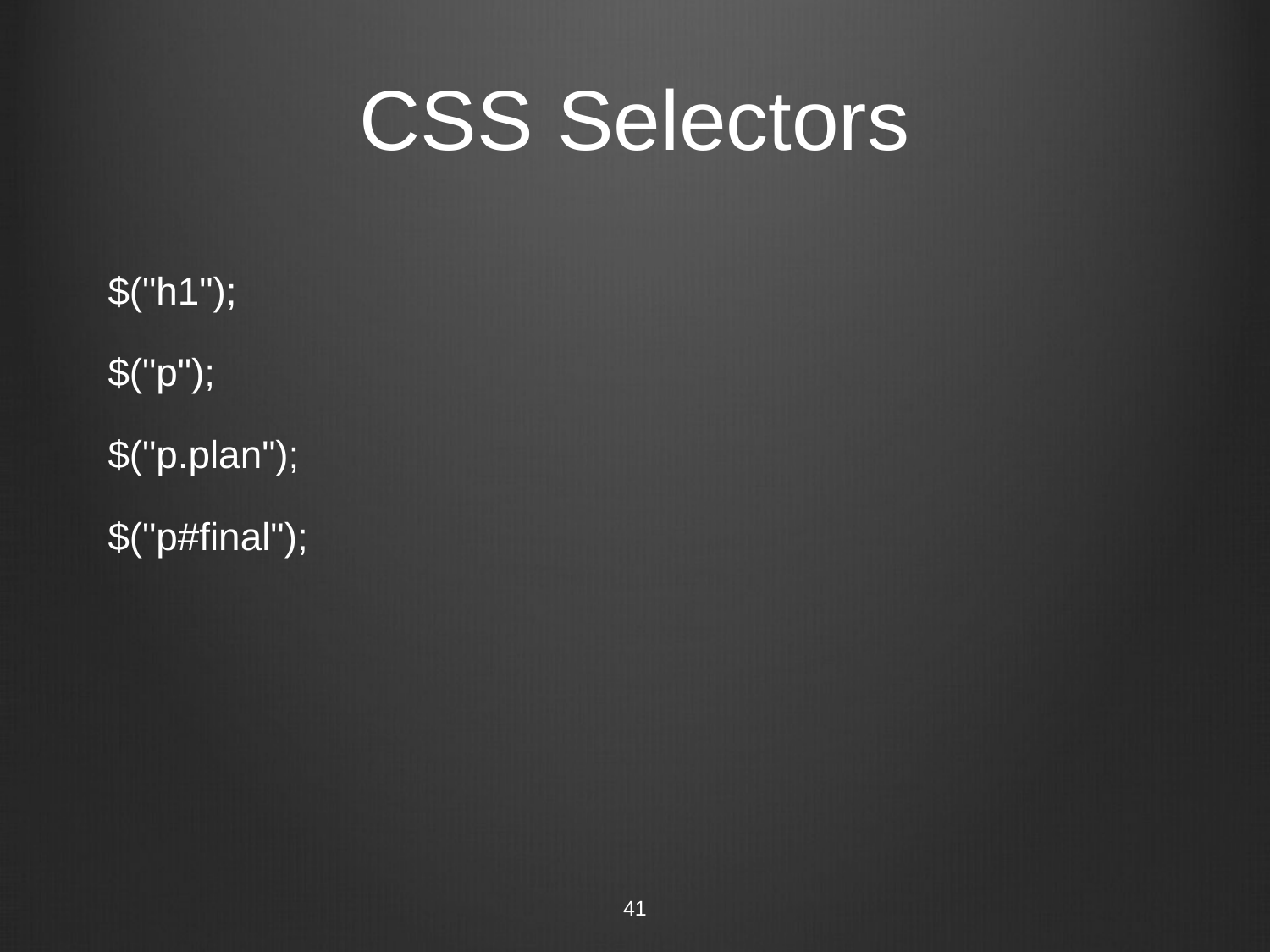

# CSS Selectors
$("h1");
$("p");
$("p.plan");
$("p#final");

41